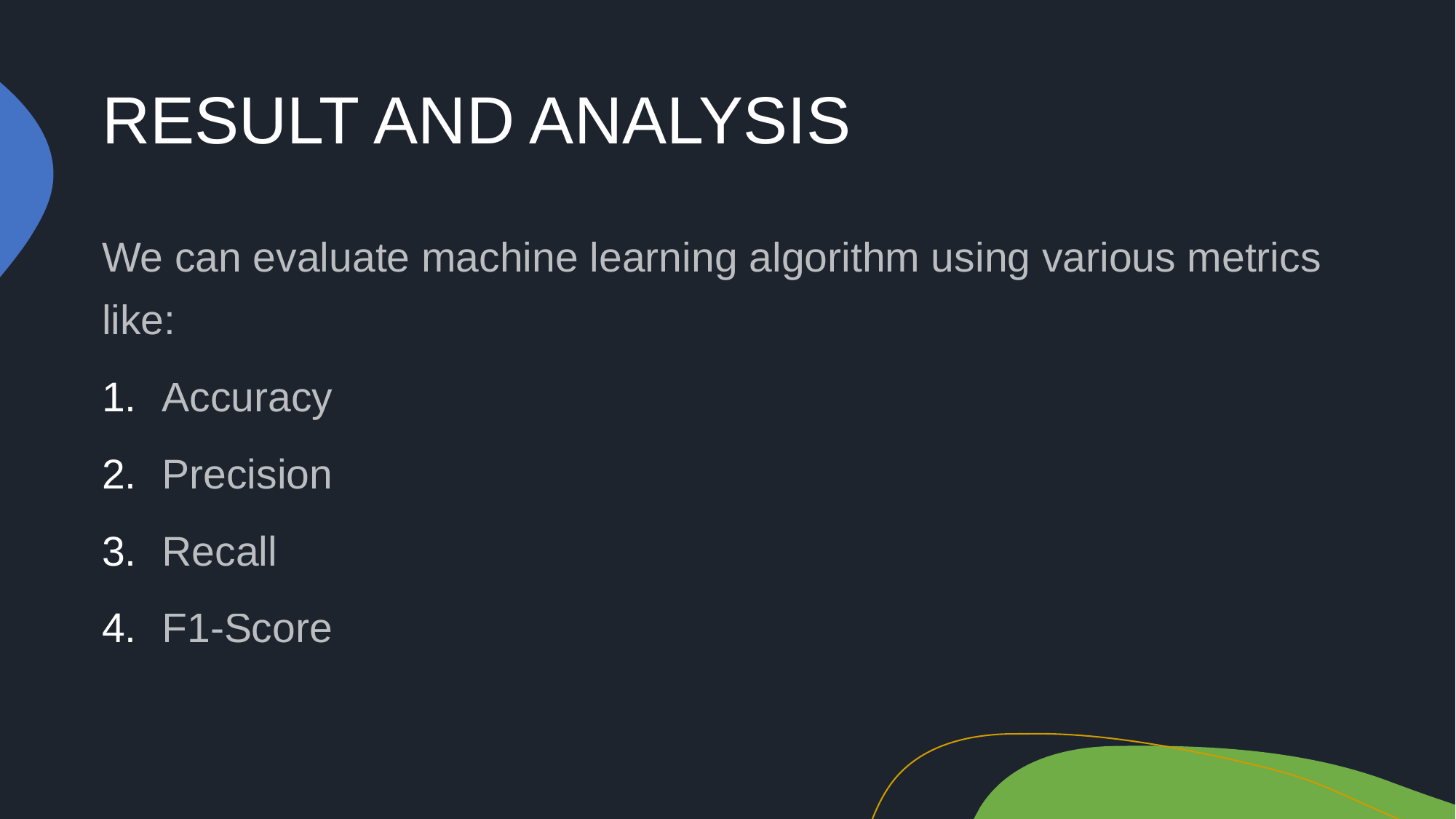

# RESULT AND ANALYSIS
We can evaluate machine learning algorithm using various metrics like:
Accuracy
Precision
Recall
F1-Score